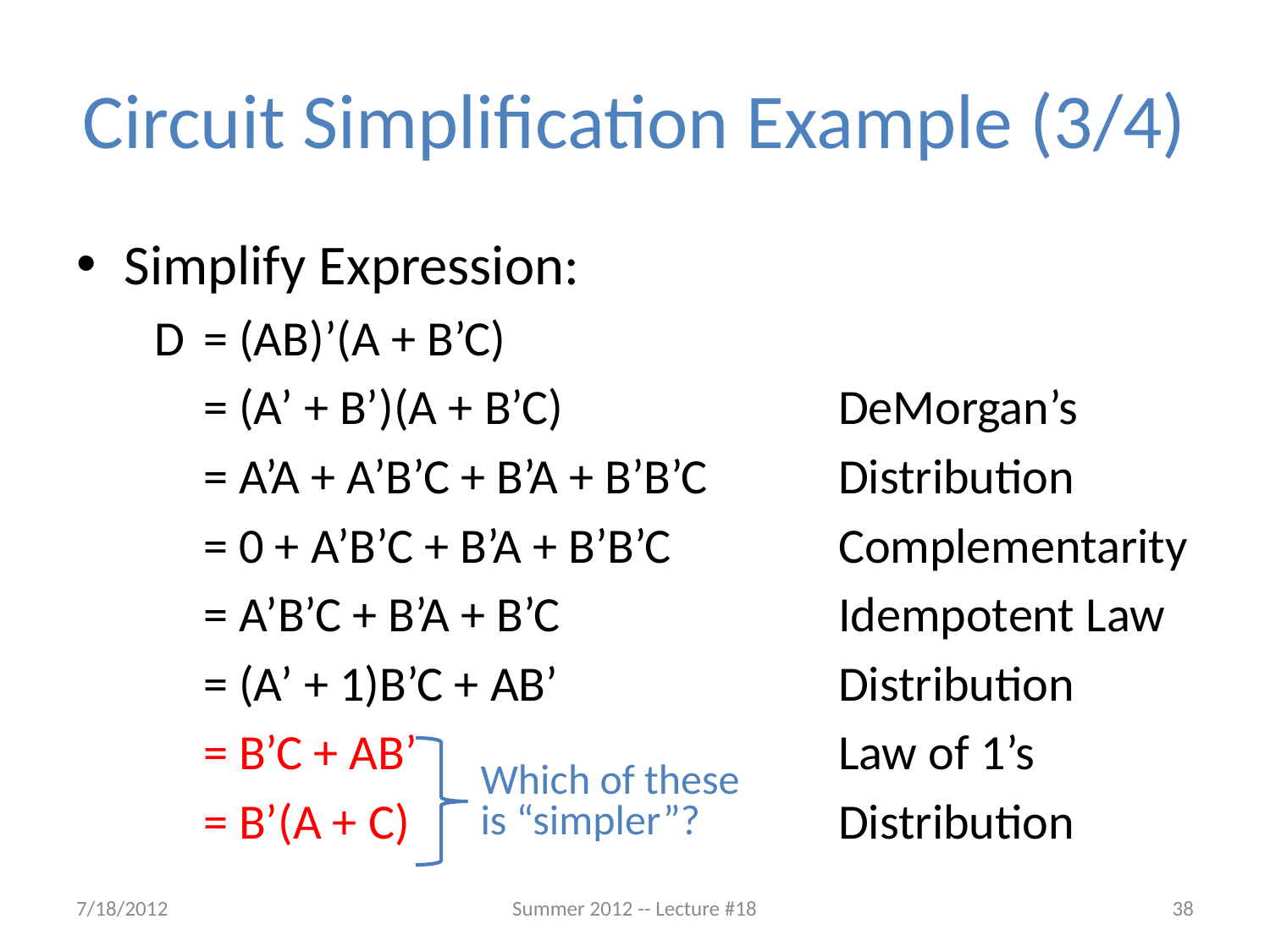

# Circuit Simplification Example (3/4)
Simplify Expression:
       D 	= (AB)’(A + B’C)
	= (A’ + B’)(A + B’C)			DeMorgan’s
	= A’A + A’B’C + B’A + B’B’C		Distribution
	= 0 + A’B’C + B’A + B’B’C		Complementarity
	= A’B’C + B’A + B’C			Idempotent Law
	= (A’ + 1)B’C + AB’			Distribution
	= B’C + AB’				Law of 1’s
	= B’(A + C)				Distribution

Which of these
is “simpler”?
7/18/2012
Summer 2012 -- Lecture #18
38